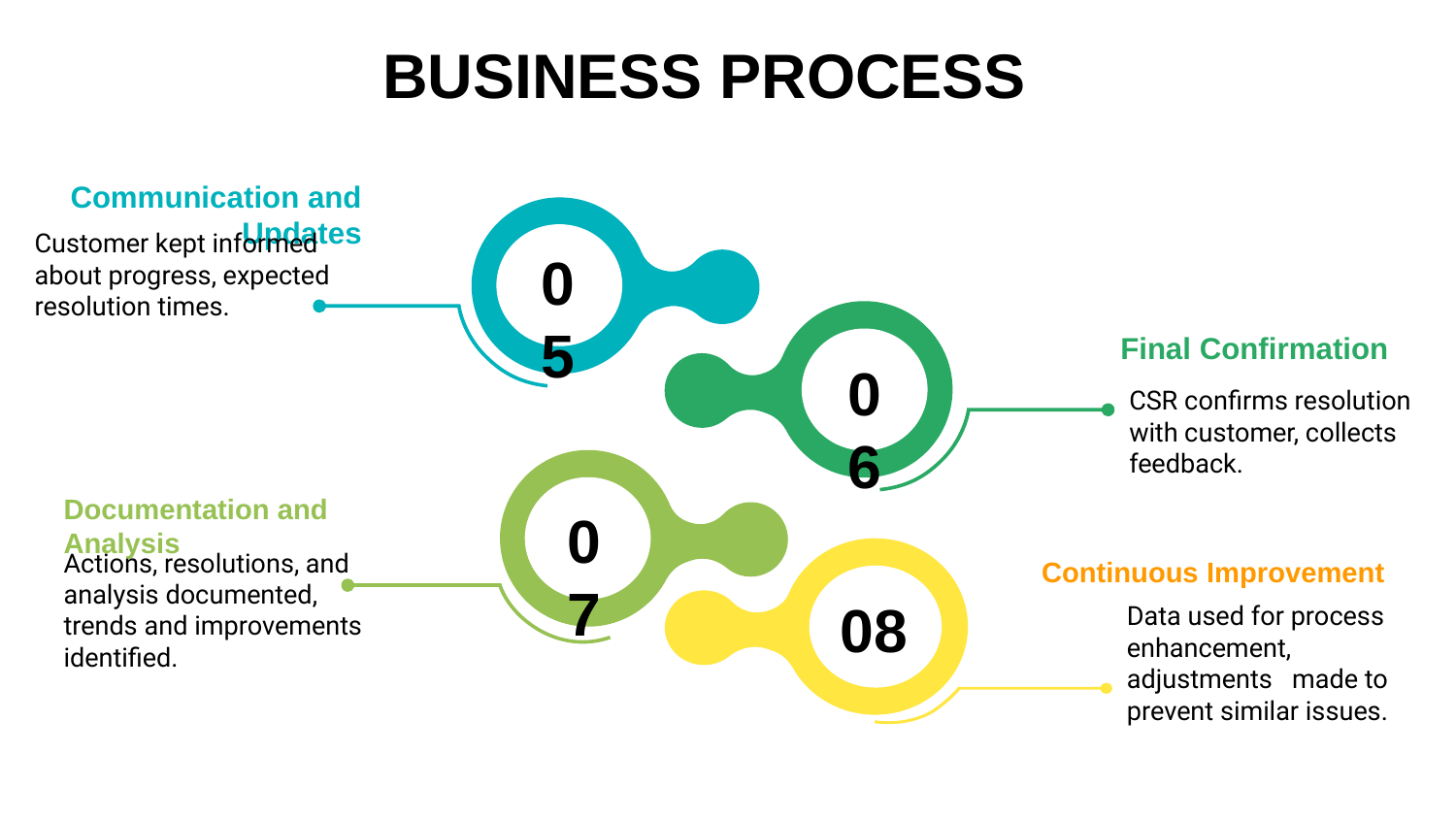

# BUSINESS PROCESS
Communication and Updates

Customer kept informed about progress, expected resolution times.

05

Final Confirmation

06
CSR confirms resolution with customer, collects feedback.

Documentation and Analysis

07
Actions, resolutions, and analysis documented, trends and improvements identified.

Continuous Improvement

08
Data used for process enhancement, adjustments   made to prevent similar issues.